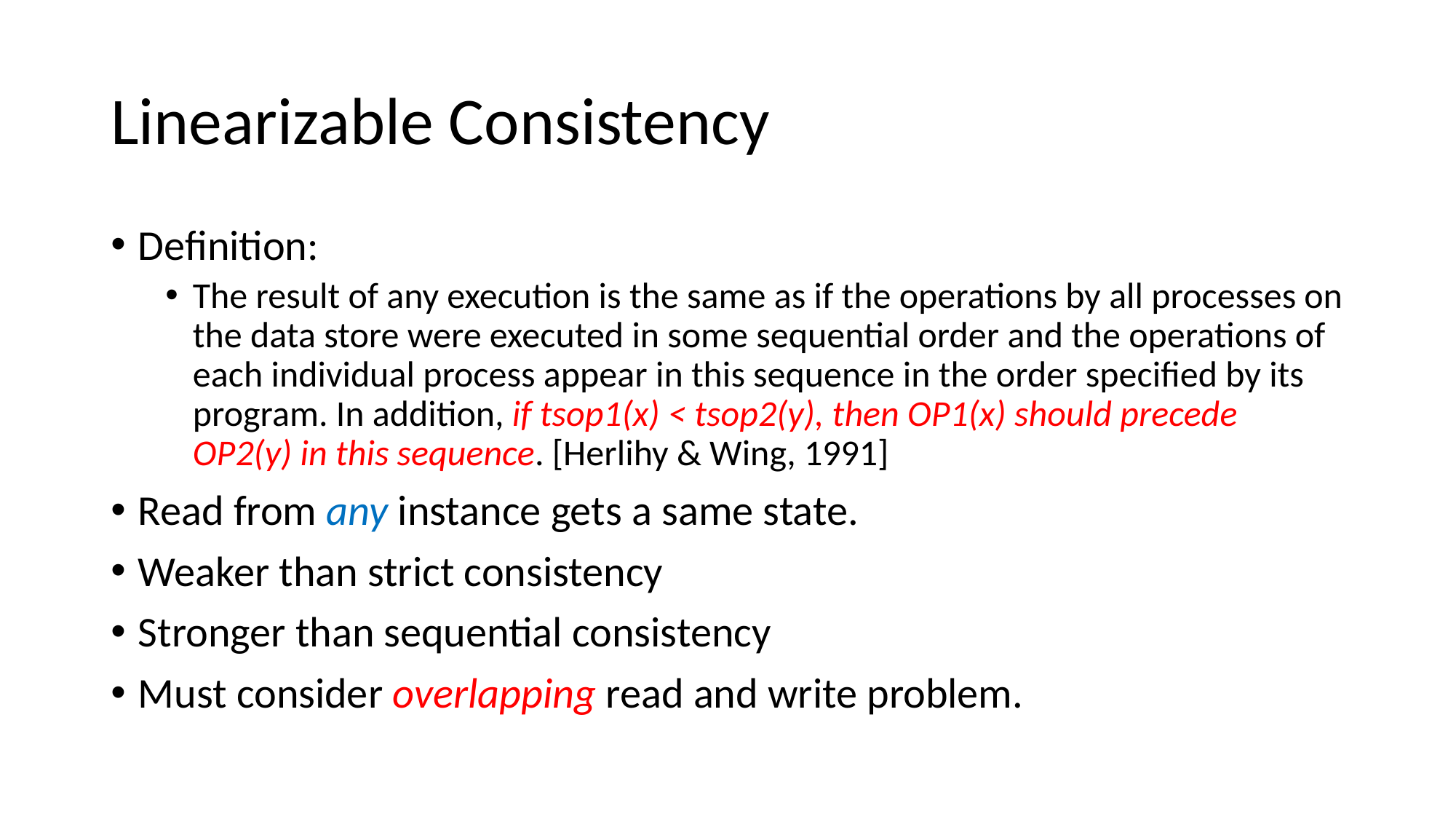

# Linearizable Consistency
Definition:
The result of any execution is the same as if the operations by all processes on the data store were executed in some sequential order and the operations of each individual process appear in this sequence in the order specified by its program. In addition, if tsop1(x) < tsop2(y), then OP1(x) should precede OP2(y) in this sequence. [Herlihy & Wing, 1991]
Read from any instance gets a same state.
Weaker than strict consistency
Stronger than sequential consistency
Must consider overlapping read and write problem.